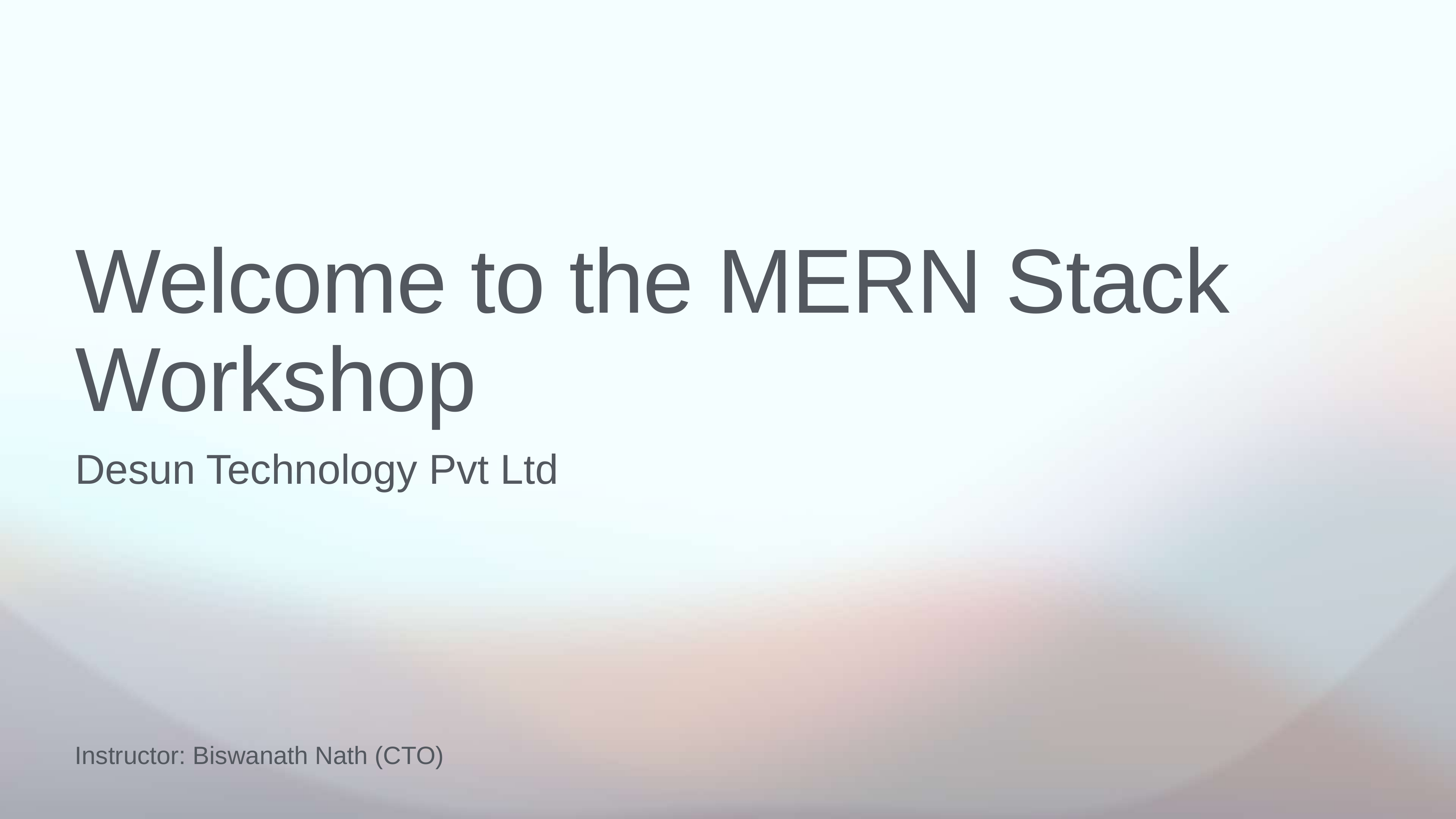

# Welcome to the MERN Stack Workshop
Desun Technology Pvt Ltd
Instructor: Biswanath Nath (CTO)